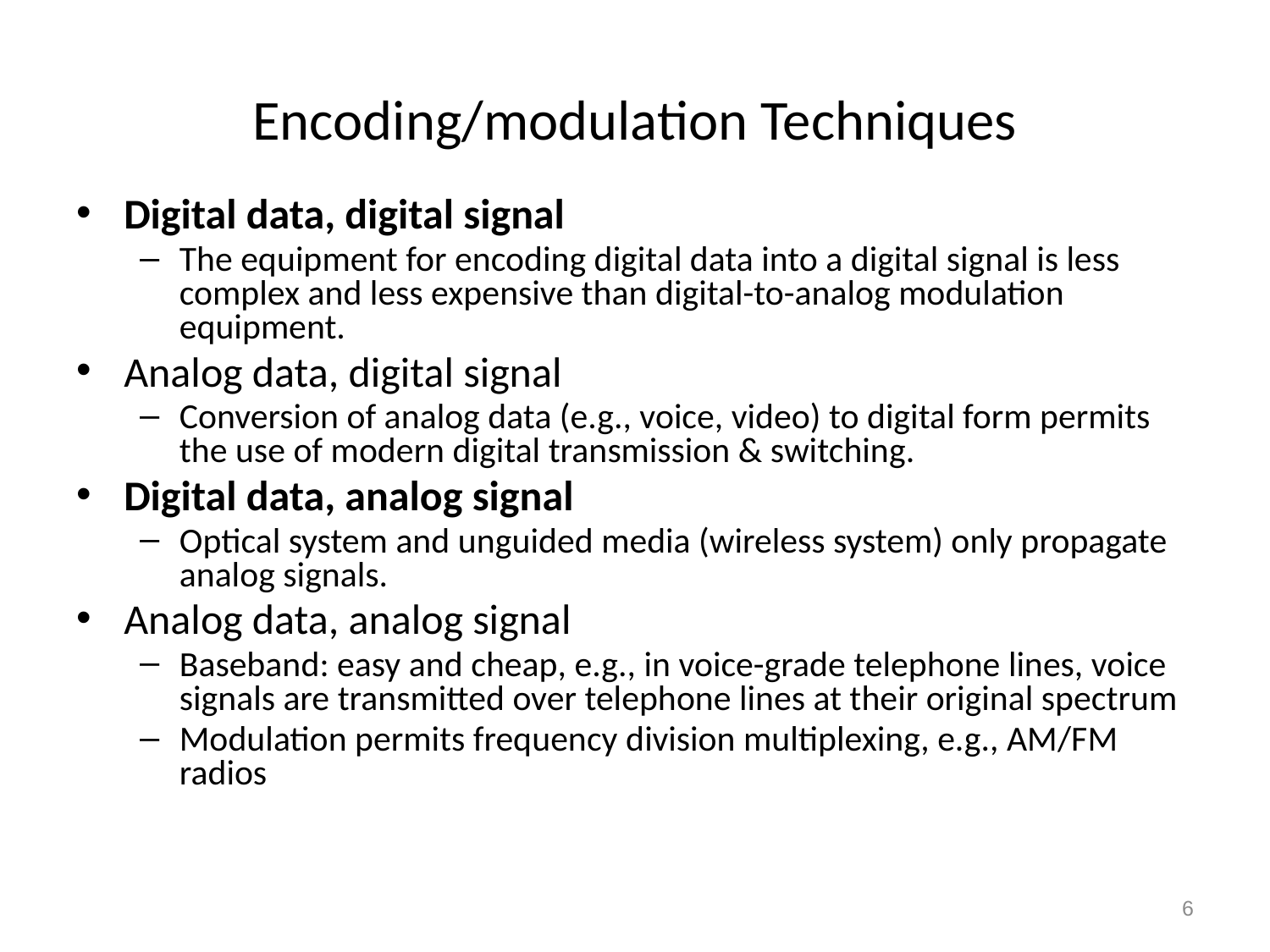

# Encoding/modulation Techniques
Digital data, digital signal
The equipment for encoding digital data into a digital signal is less complex and less expensive than digital-to-analog modulation equipment.
Analog data, digital signal
Conversion of analog data (e.g., voice, video) to digital form permits the use of modern digital transmission & switching.
Digital data, analog signal
Optical system and unguided media (wireless system) only propagate analog signals.
Analog data, analog signal
Baseband: easy and cheap, e.g., in voice-grade telephone lines, voice signals are transmitted over telephone lines at their original spectrum
Modulation permits frequency division multiplexing, e.g., AM/FM radios
6